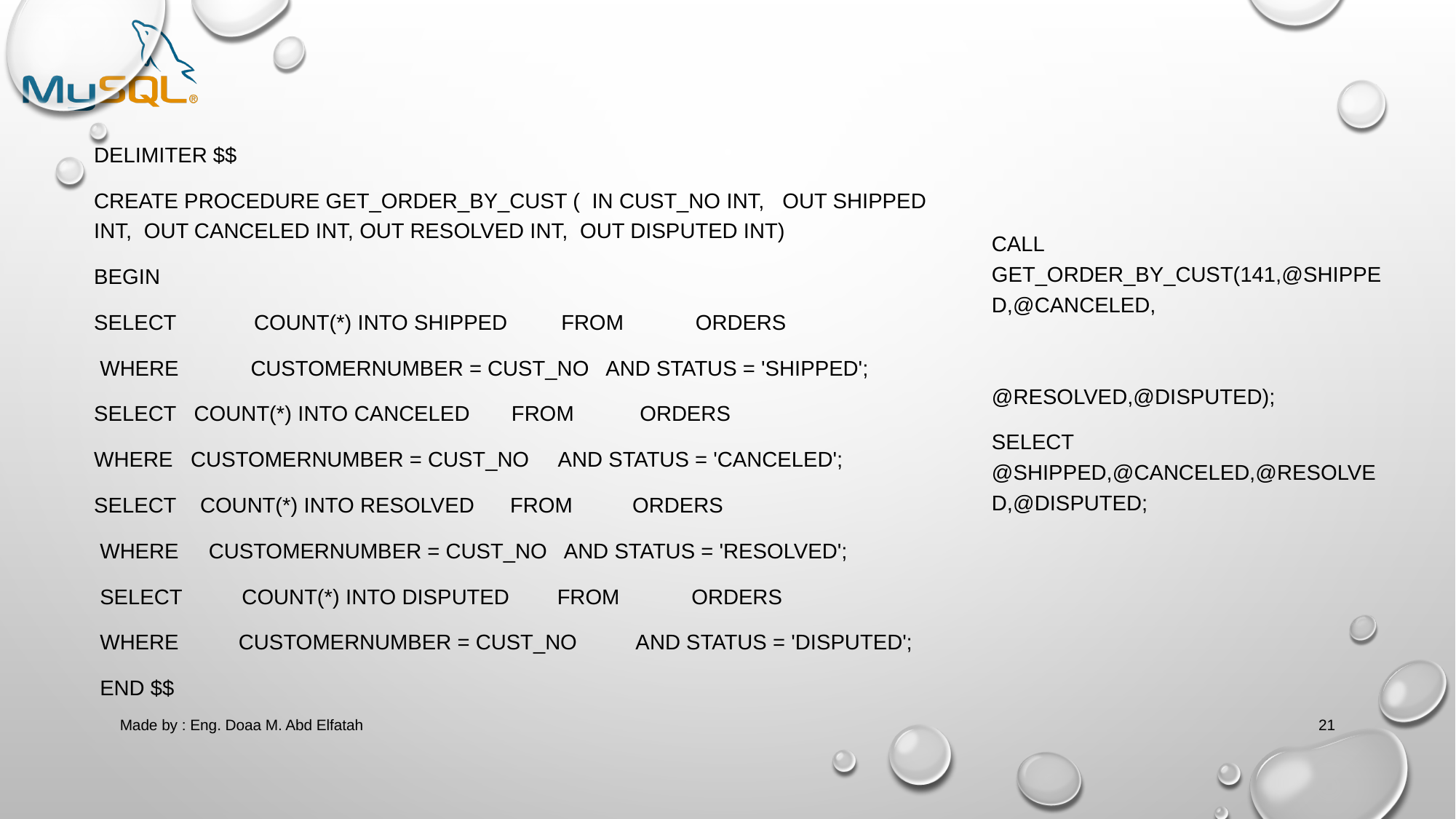

DELIMITER $$
CREATE PROCEDURE get_order_by_cust (  IN cust_no INT,   OUT shipped INT,  OUT canceled INT, OUT resolved INT,  OUT disputed INT)
BEGIN
SELECT             count(*) INTO shipped         FROM            orders
 WHERE            customerNumber = cust_no   AND status = 'Shipped';
SELECT   count(*) INTO canceled       FROM           orders
WHERE   customerNumber = cust_no     AND status = 'Canceled';
SELECT    count(*) INTO resolved      FROM          orders
 WHERE     customerNumber = cust_no   AND status = 'Resolved';
 SELECT          count(*) INTO disputed        FROM            orders
 WHERE          customerNumber = cust_no          AND status = 'Disputed';
 END $$
CALL get_order_by_cust(141,@shipped,@canceled,

@resolved,@disputed);
SELECT @shipped,@canceled,@resolved,@disputed;
Made by : Eng. Doaa M. Abd Elfatah
21